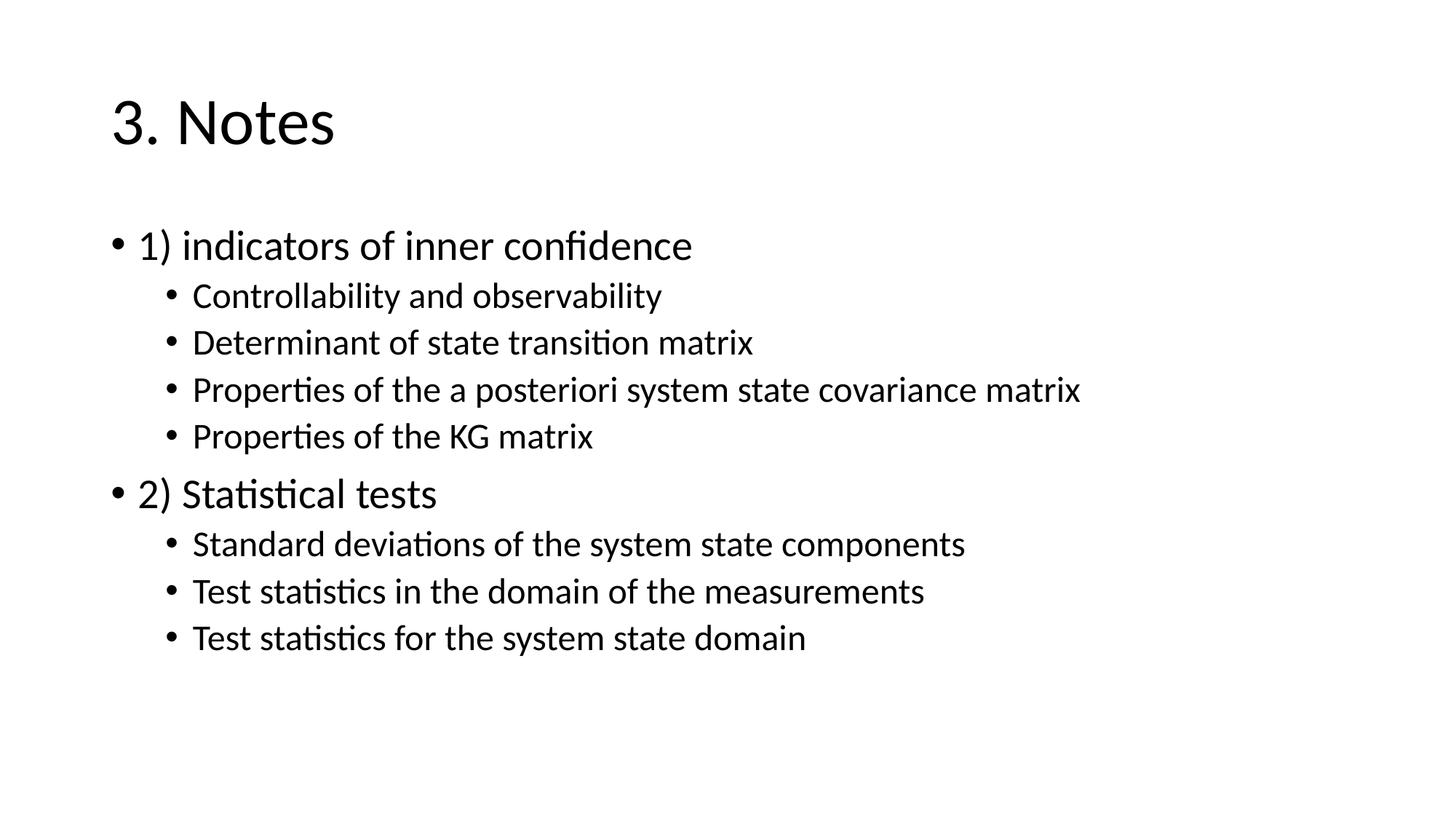

# 3. Notes
1) indicators of inner confidence
Controllability and observability
Determinant of state transition matrix
Properties of the a posteriori system state covariance matrix
Properties of the KG matrix
2) Statistical tests
Standard deviations of the system state components
Test statistics in the domain of the measurements
Test statistics for the system state domain